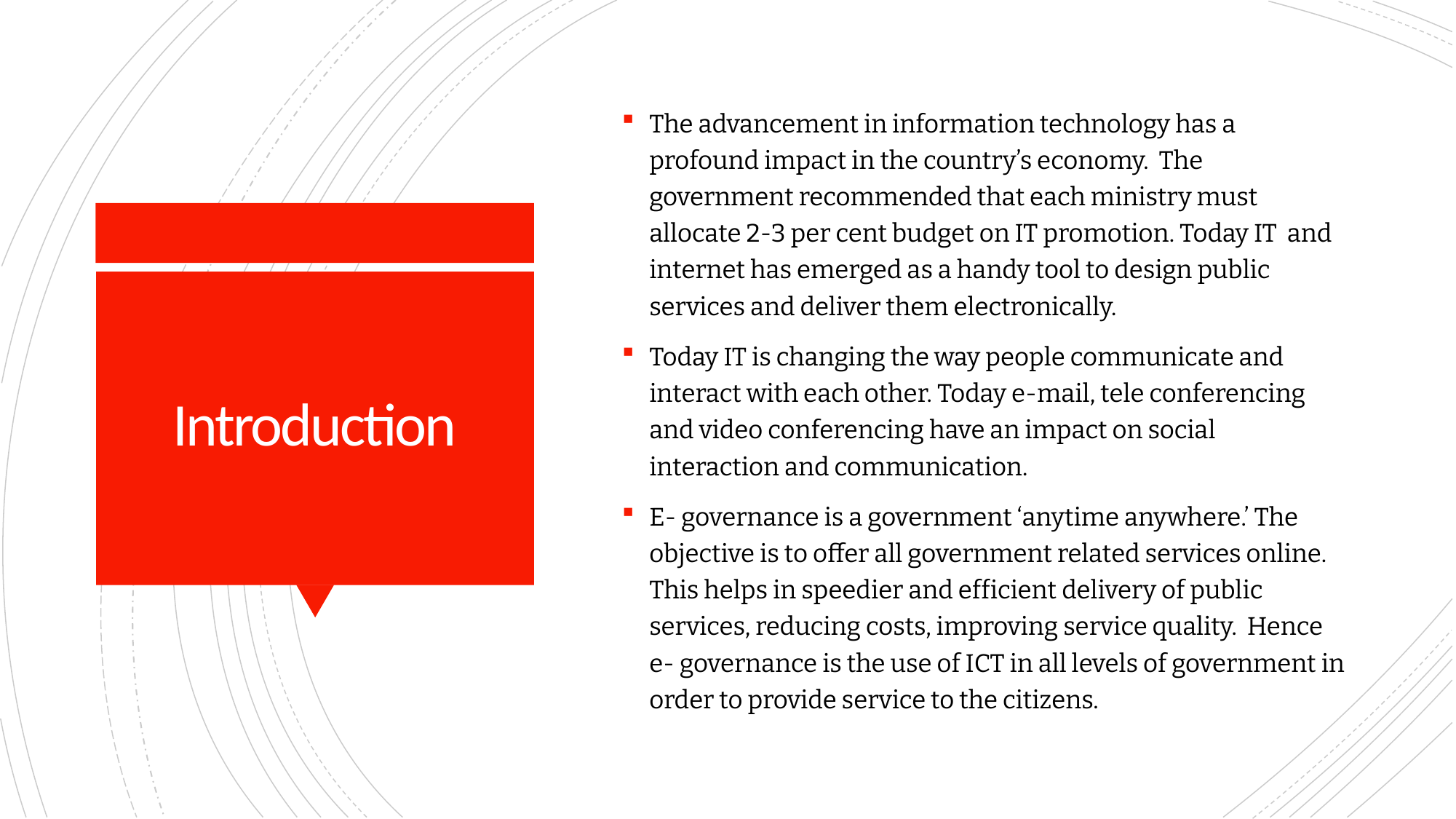

The advancement in information technology has a profound impact in the country’s economy.  The government recommended that each ministry must allocate 2-3 per cent budget on IT promotion. Today IT  and internet has emerged as a handy tool to design public services and deliver them electronically.
Today IT is changing the way people communicate and interact with each other. Today e-mail, tele conferencing and video conferencing have an impact on social interaction and communication.
E- governance is a government ‘anytime anywhere.’ The objective is to offer all government related services online. This helps in speedier and efficient delivery of public services, reducing costs, improving service quality.  Hence e- governance is the use of ICT in all levels of government in order to provide service to the citizens.

# Introduction